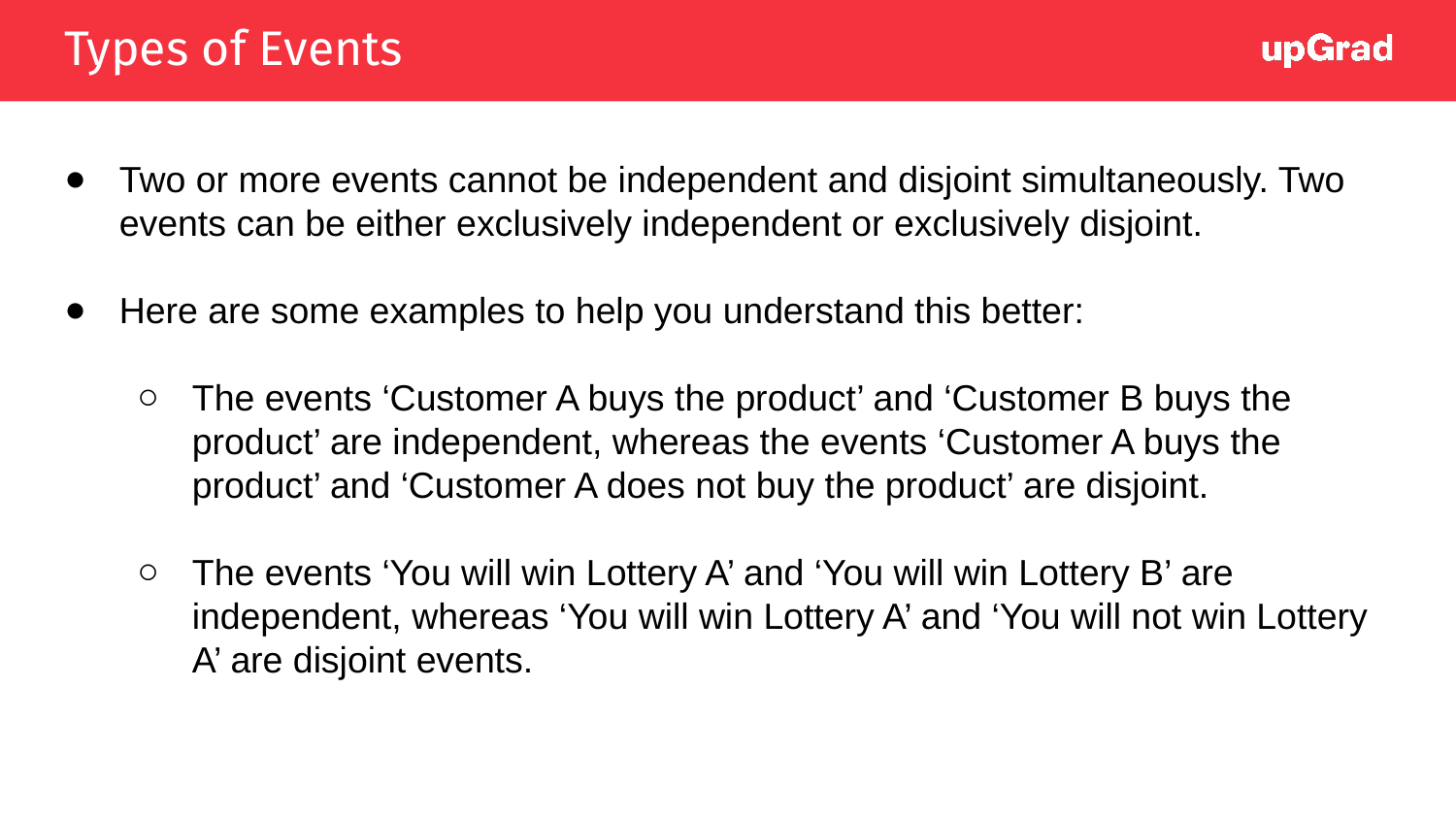

# Types of Events

Two or more events cannot be independent and disjoint simultaneously. Two events can be either exclusively independent or exclusively disjoint.

Here are some examples to help you understand this better:

The events ‘Customer A buys the product’ and ‘Customer B buys the product’ are independent, whereas the events ‘Customer A buys the product’ and ‘Customer A does not buy the product’ are disjoint.

The events ‘You will win Lottery A’ and ‘You will win Lottery B’ are independent, whereas ‘You will win Lottery A’ and ‘You will not win Lottery A’ are disjoint events.